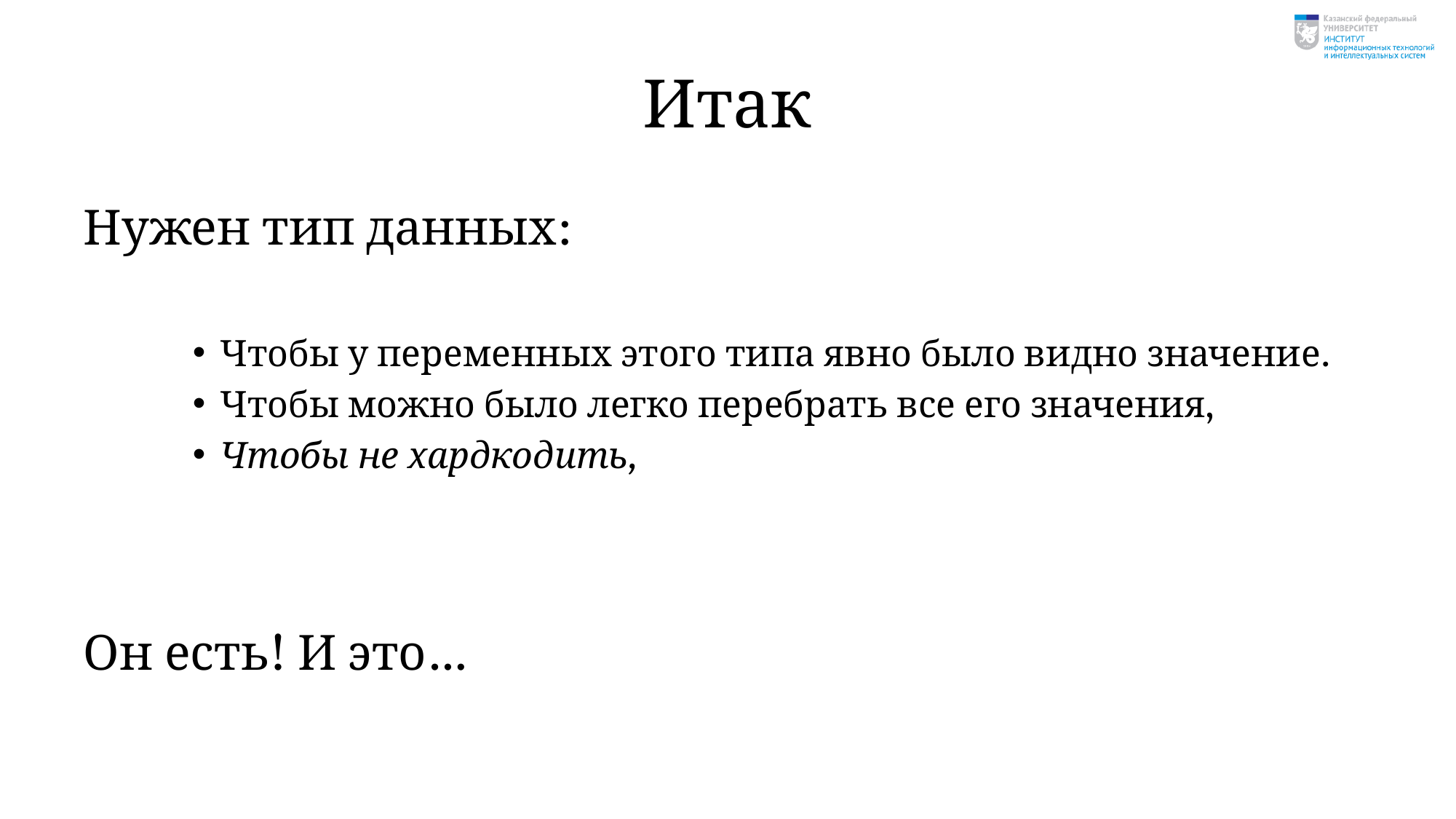

# Итак
Нужен тип данных:

Чтобы у переменных этого типа явно было видно значение.
Чтобы можно было легко перебрать все его значения,
Чтобы не хардкодить,

Он есть! И это…